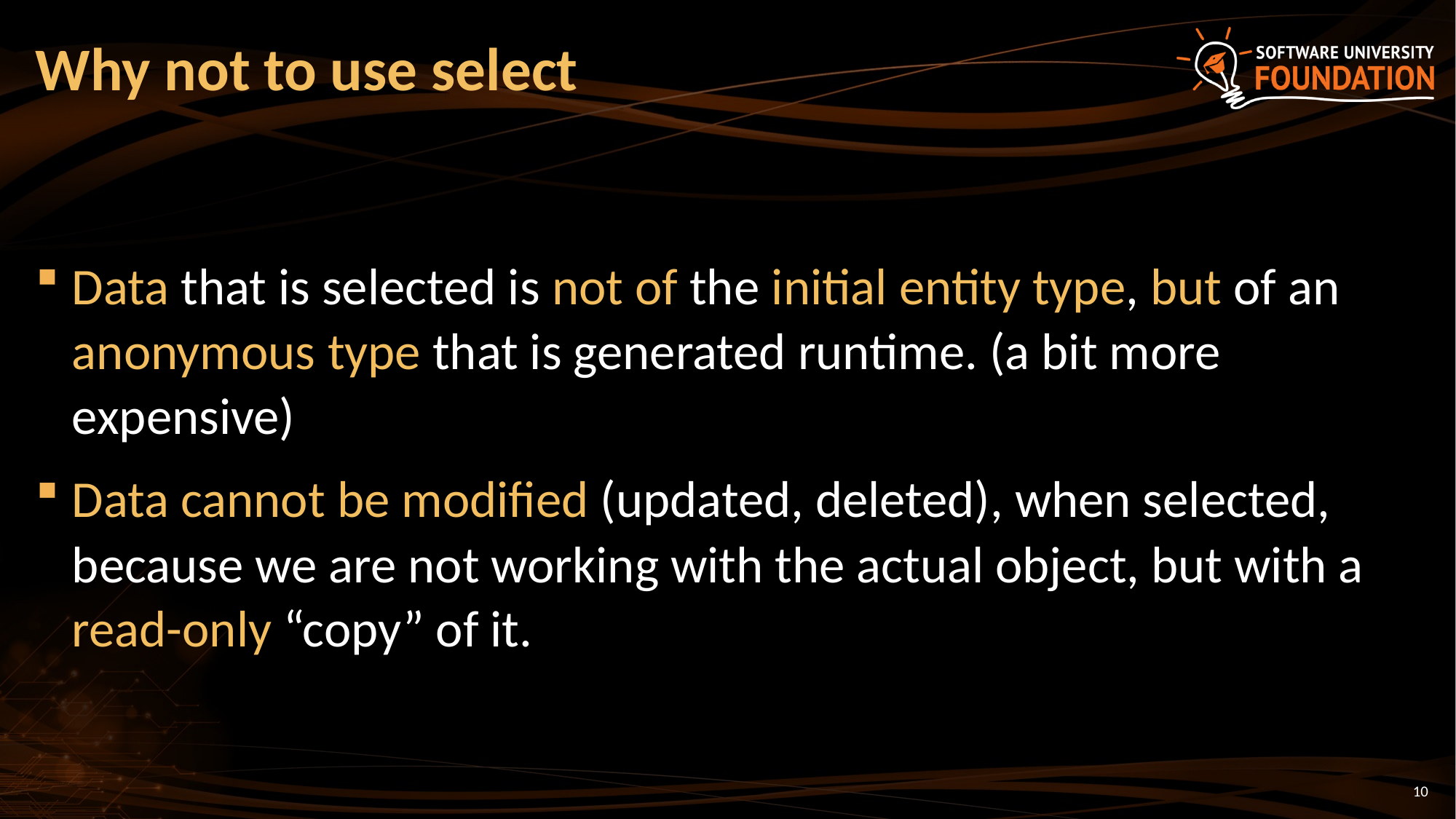

# Why not to use select
Data that is selected is not of the initial entity type, but of an anonymous type that is generated runtime. (a bit more expensive)
Data cannot be modified (updated, deleted), when selected, because we are not working with the actual object, but with a read-only “copy” of it.
10